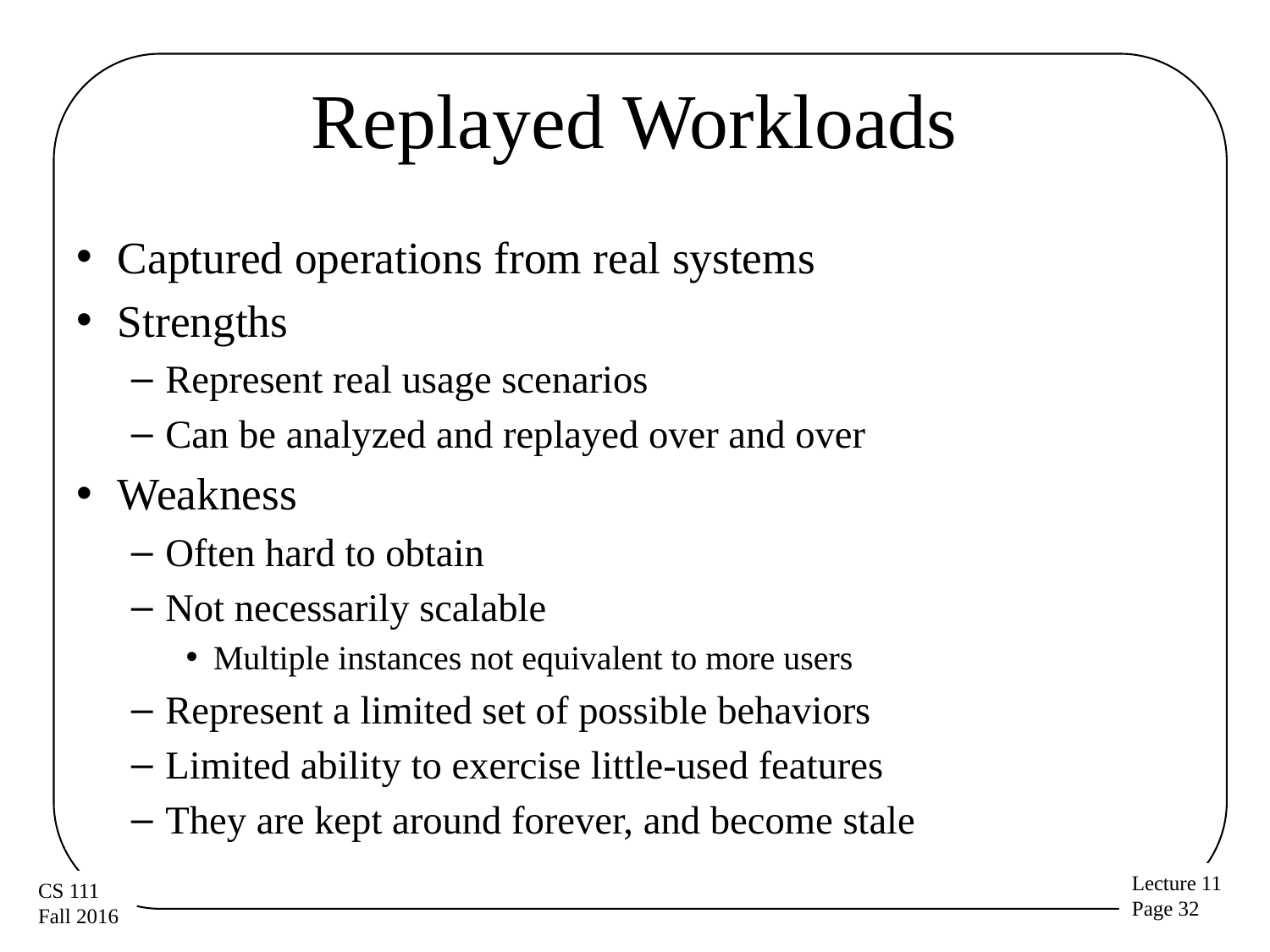

# Replayed Workloads
Captured operations from real systems
Strengths
Represent real usage scenarios
Can be analyzed and replayed over and over
Weakness
Often hard to obtain
Not necessarily scalable
Multiple instances not equivalent to more users
Represent a limited set of possible behaviors
Limited ability to exercise little-used features
They are kept around forever, and become stale